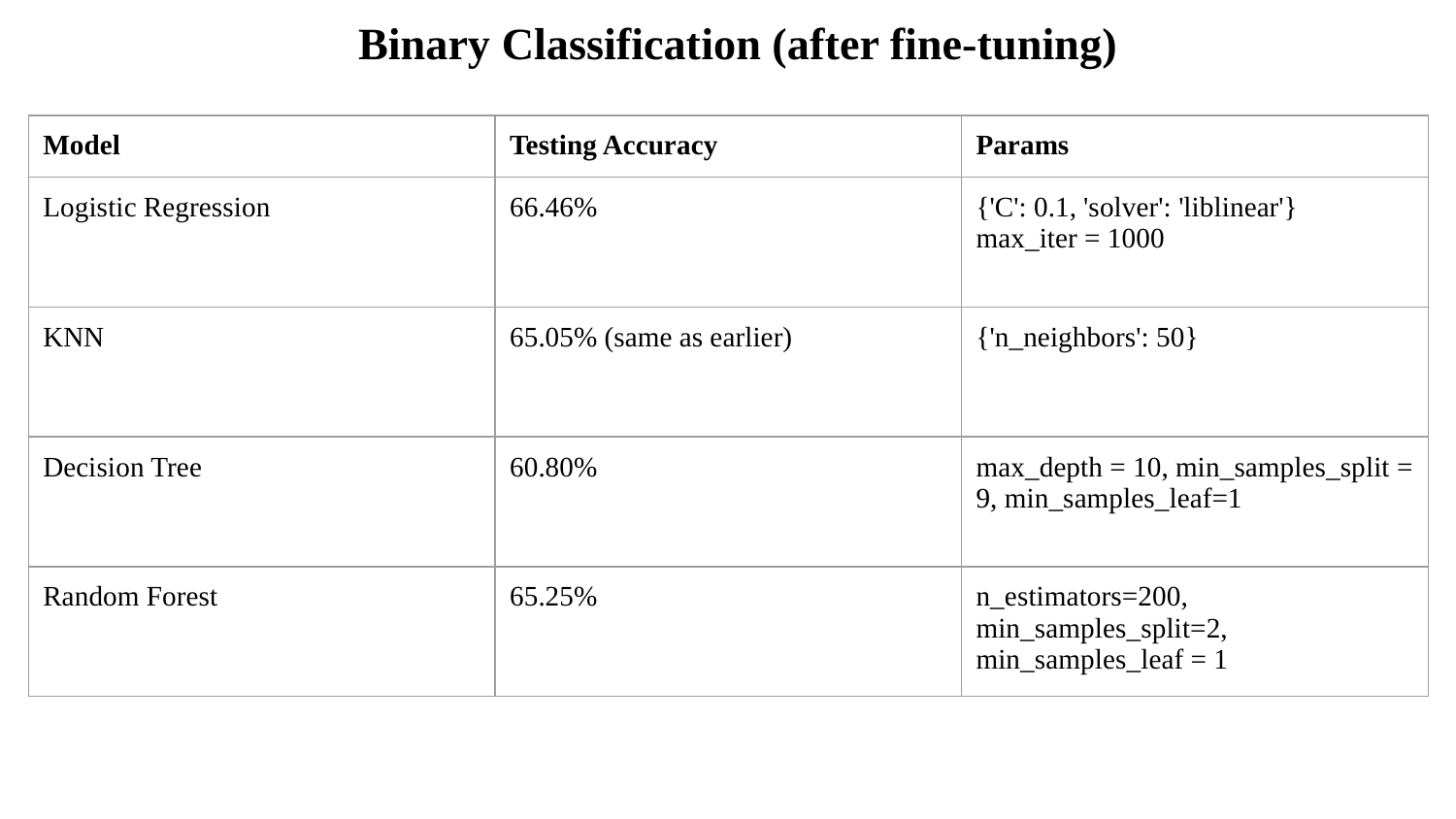

# Binary Classification (after fine-tuning)
| Model | Testing Accuracy | Params |
| --- | --- | --- |
| Logistic Regression | 66.46% | {'C': 0.1, 'solver': 'liblinear'} max\_iter = 1000 |
| KNN | 65.05% (same as earlier) | {'n\_neighbors': 50} |
| Decision Tree | 60.80% | max\_depth = 10, min\_samples\_split = 9, min\_samples\_leaf=1 |
| Random Forest | 65.25% | n\_estimators=200, min\_samples\_split=2, min\_samples\_leaf = 1 |